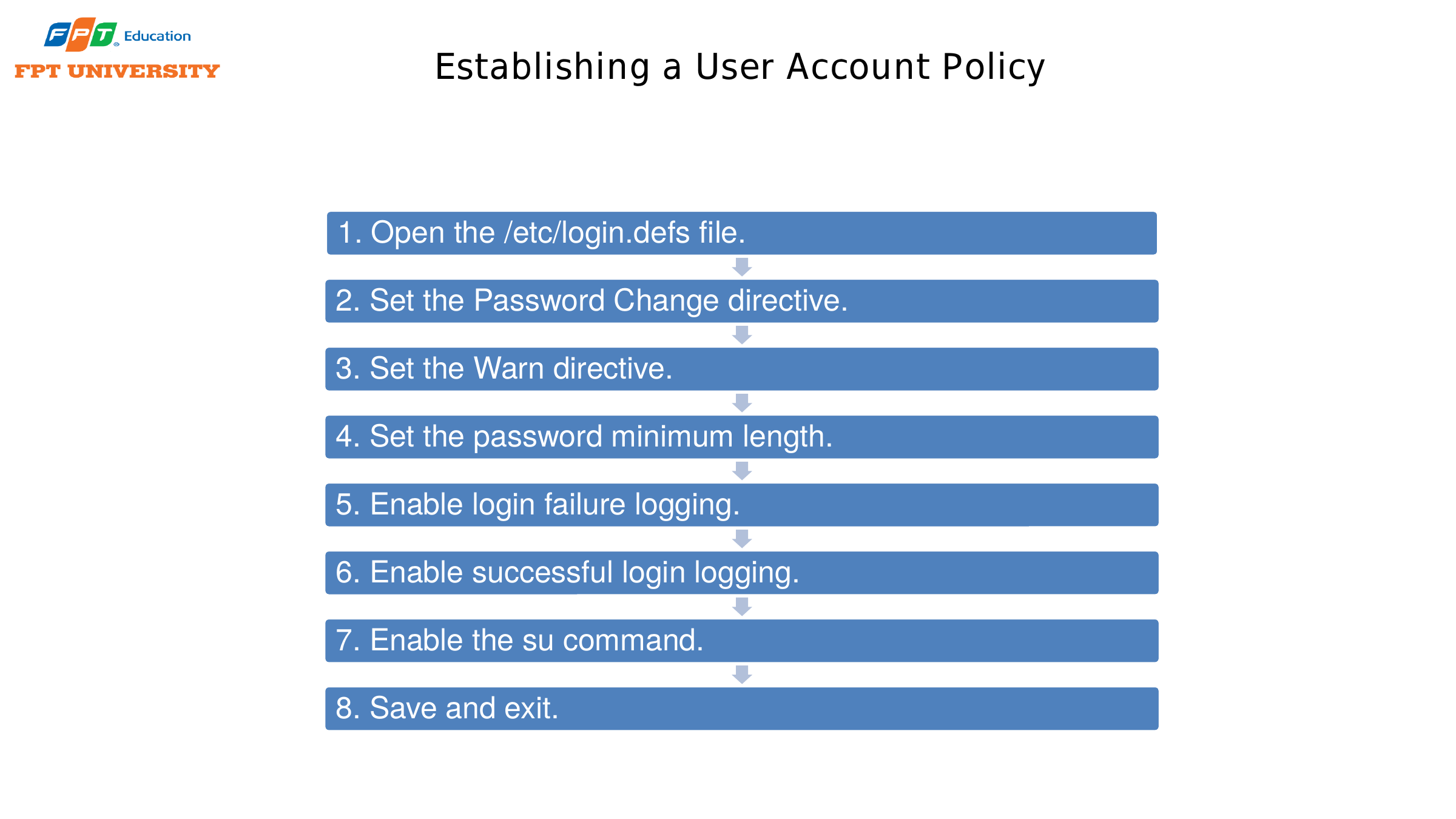

# Establishing a User Account Policy
1. Open the /etc/login.defs file.

2. Set the Password Change directive.

3. Set the Warn directive.

4. Set the password minimum length.

5. Enable login failure logging.

6. Enable successful login logging.

7. Enable the su command.

8. Save and exit.